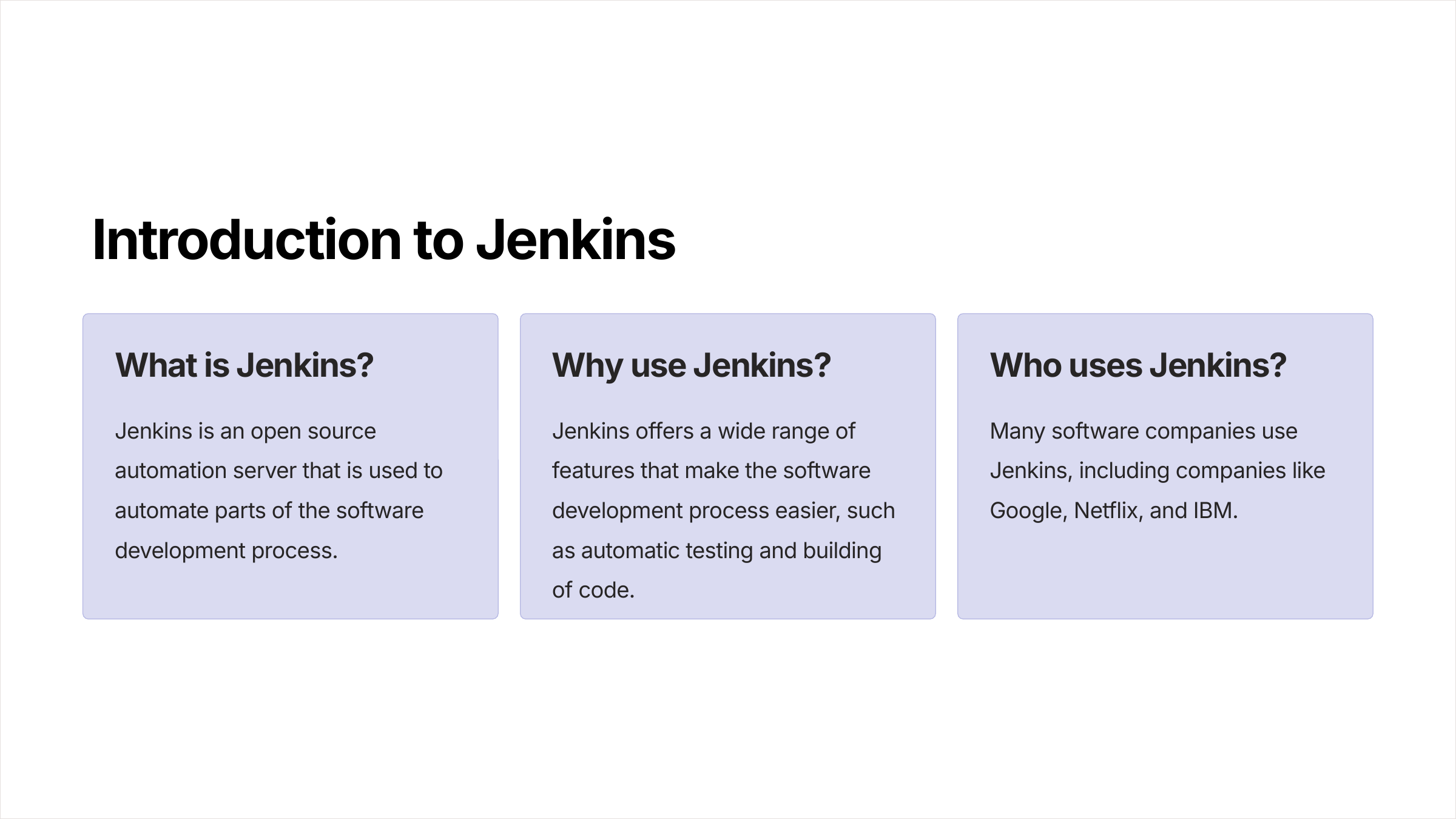

Introduction to Jenkins

What is Jenkins?
Why use Jenkins?
Who uses Jenkins?
Jenkins is an open source automation server that is used to automate parts of the software development process.
Jenkins offers a wide range of features that make the software development process easier, such as automatic testing and building of code.
Many software companies use Jenkins, including companies like Google, Netflix, and IBM.